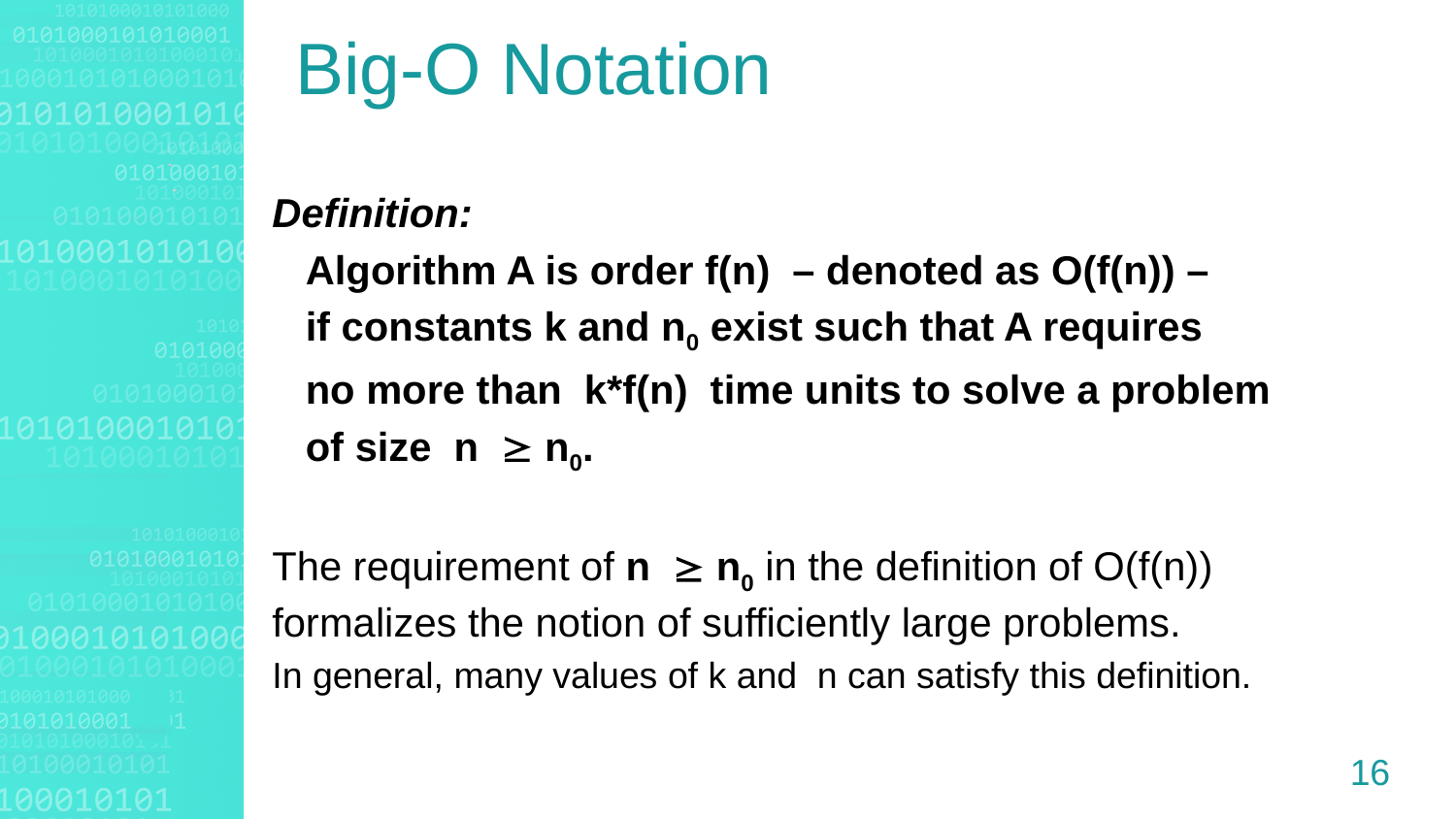

Big-O Notation
Definition:
   Algorithm A is order f(n)  – denoted as O(f(n)) –
   if constants k and n0 exist such that A requires
   no more than  k*f(n)  time units to solve a problem
   of size  n  ≥ n0.

The requirement of n  ≥ n0 in the definition of O(f(n)) formalizes the notion of sufficiently large problems.
In general, many values of k and  n can satisfy this definition.